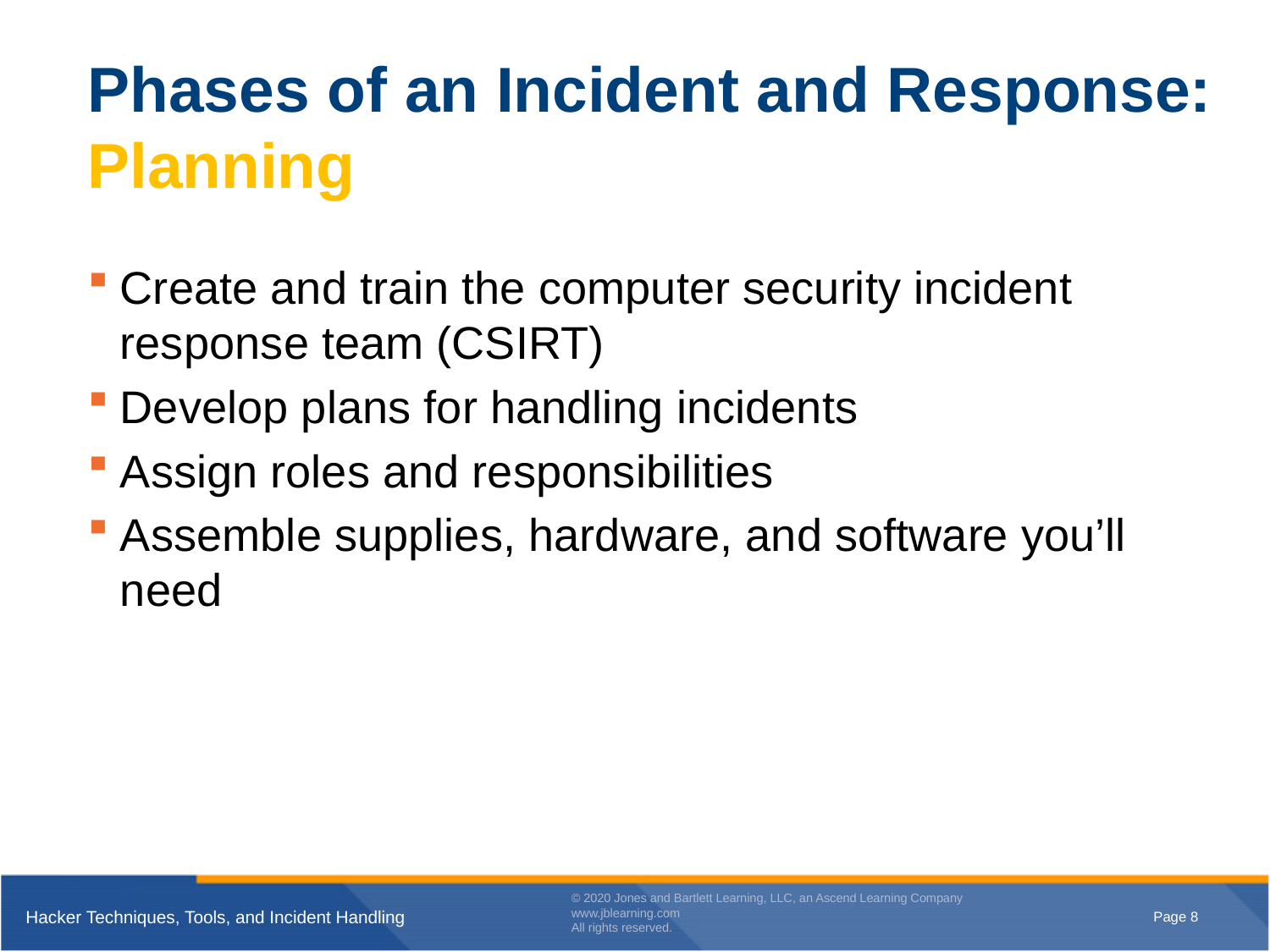

# Phases of an Incident and Response: Planning
Create and train the computer security incident response team (CSIRT)
Develop plans for handling incidents
Assign roles and responsibilities
Assemble supplies, hardware, and software you’ll need